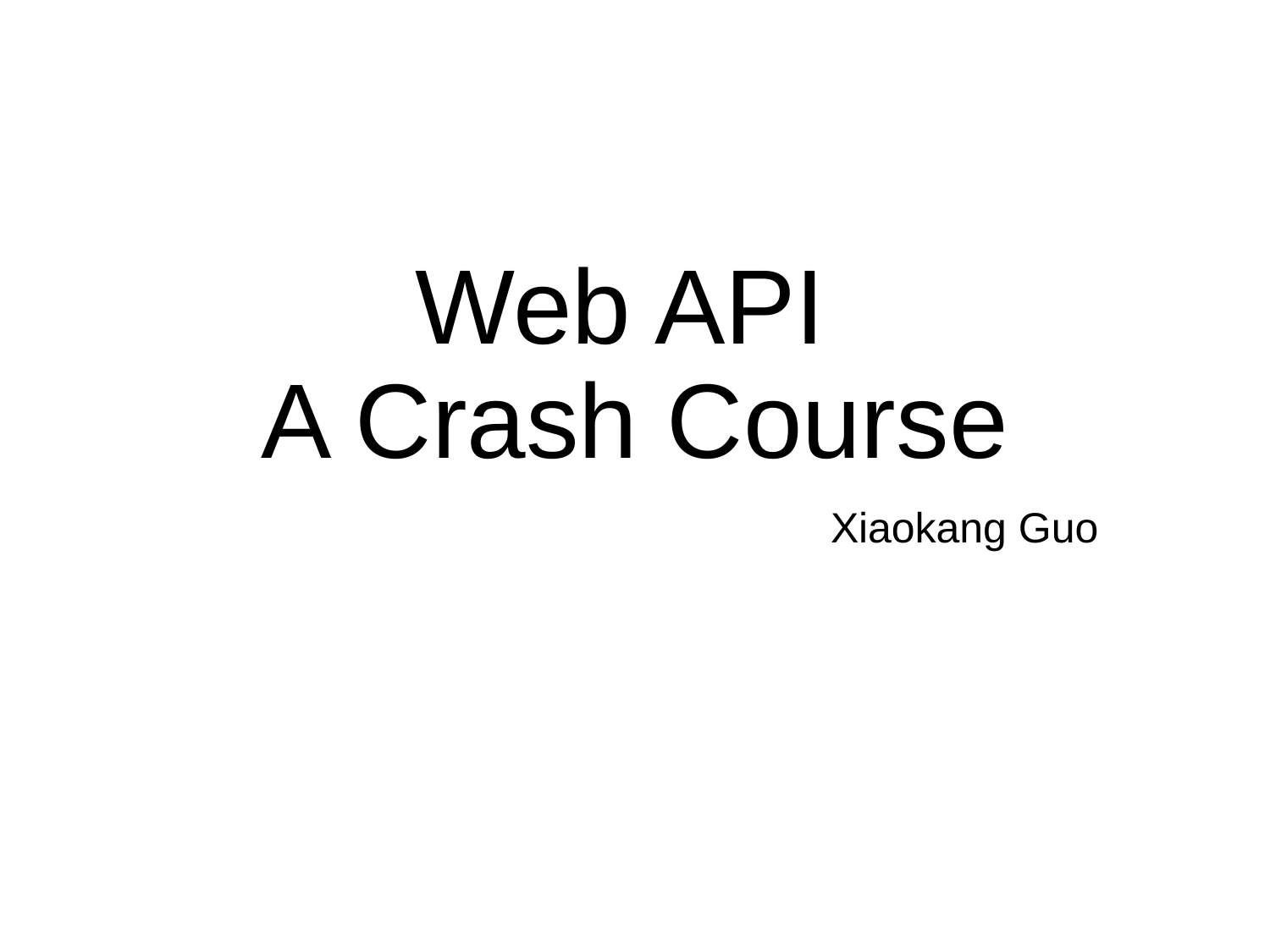

# Web API A Crash Course
Xiaokang Guo